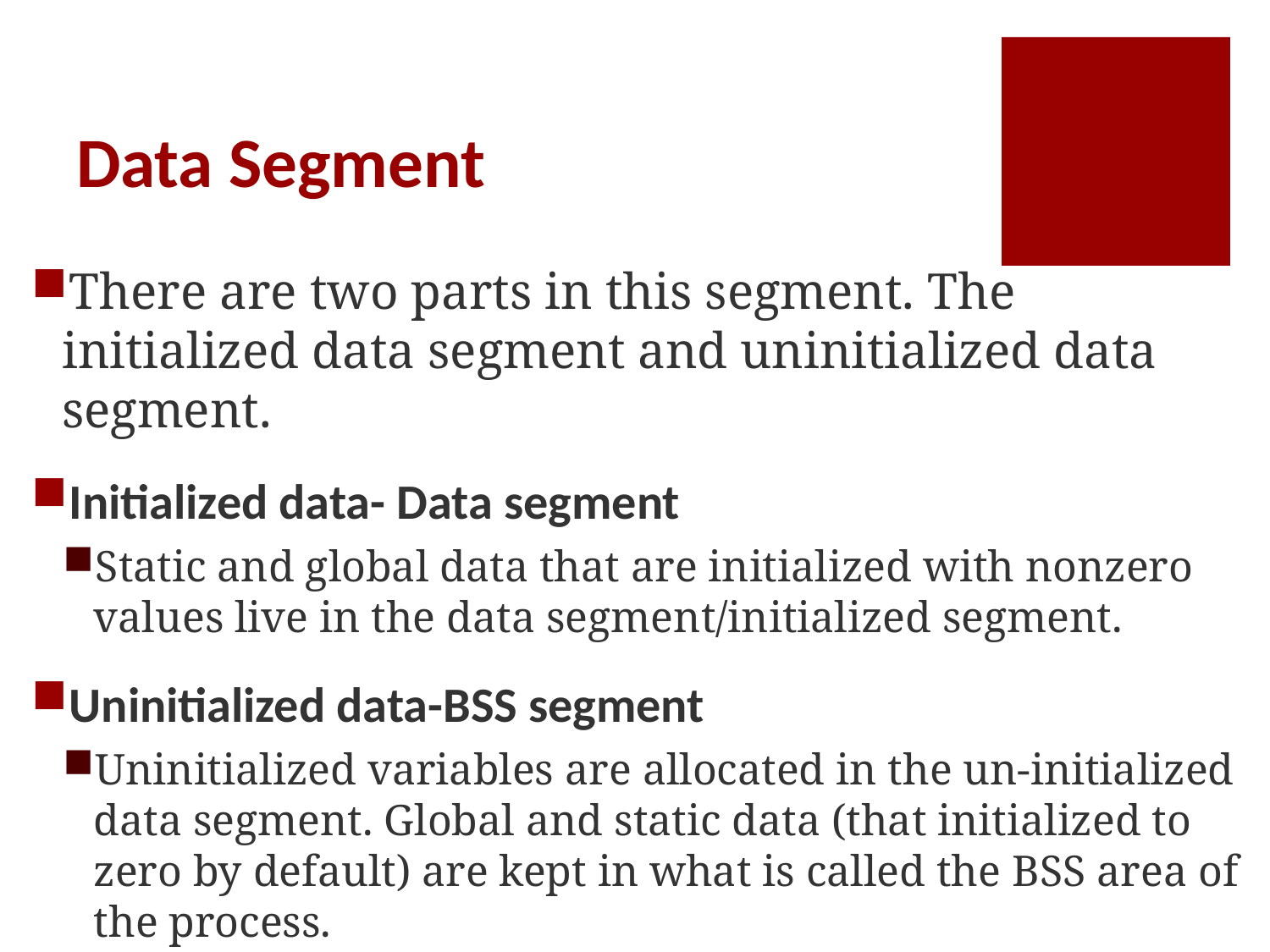

# Data Segment
There are two parts in this segment. The initialized data segment and uninitialized data segment.
Initialized data- Data segment
Static and global data that are initialized with nonzero values live in the data segment/initialized segment.
Uninitialized data-BSS segment
Uninitialized variables are allocated in the un-initialized data segment. Global and static data (that initialized to zero by default) are kept in what is called the BSS area of the process.
BSS stands for ‘Block Started by Symbol’.